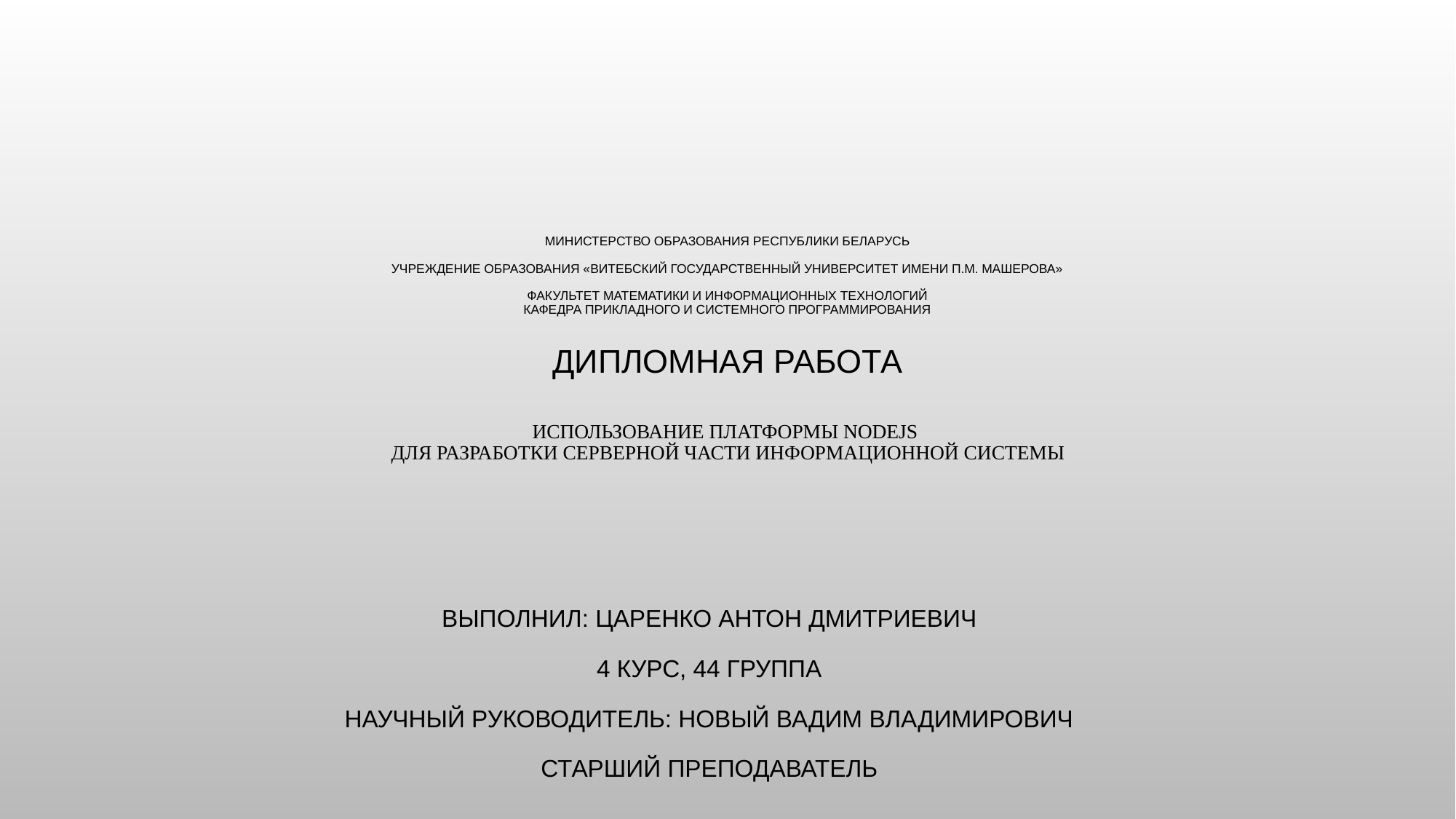

# МИНИСТЕРСТВО ОБРАЗОВАНИЯ РЕСПУБЛИКИ БЕЛАРУСЬ УЧРЕЖДЕНИЕ ОБРАЗОВАНИЯ «ВИТЕБСКИЙ ГОСУДАРСТВЕННЫЙ УНИВЕРСИТЕТ ИМЕНИ П.М. МАШЕРОВА» Факультет математики и информационных технологий Кафедра прикладного и системного программирования ДИПЛОМНАЯ РАБОТА ИСПОЛЬЗОВАНИЕ ПЛАТФОРМЫ NODEJS ДЛЯ РАЗРАБОТКИ СЕРВЕРНОЙ ЧАСТИ ИНФОРМАЦИОННОЙ СИСТЕМЫ
Выполнил: Царенко АНТОН Дмитриевич
4 курс, 44 группа
Научный руководитель: Новый Вадим Владимирович
Старший преподаватель